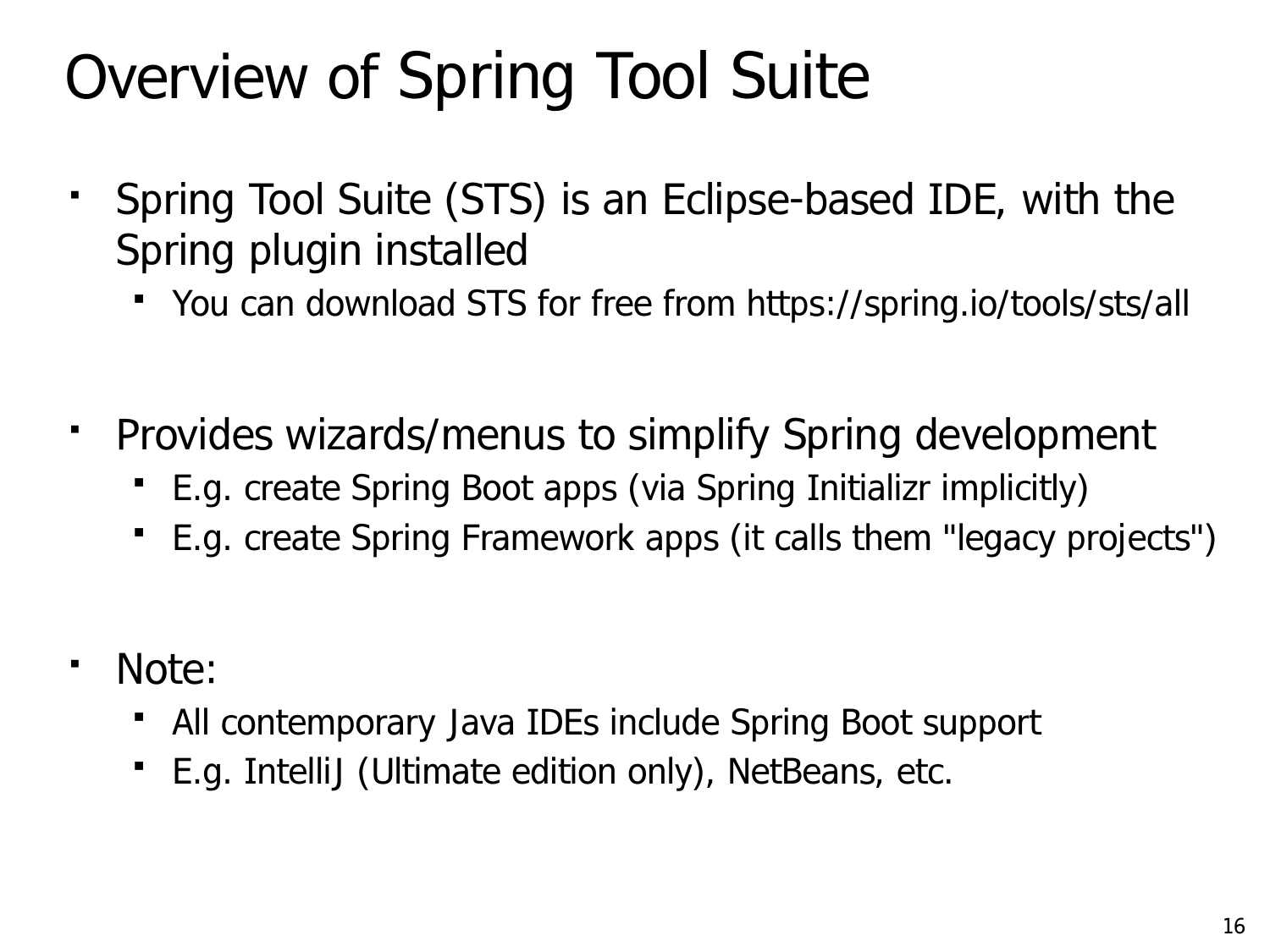

# Overview of Spring Tool Suite
Spring Tool Suite (STS) is an Eclipse-based IDE, with the Spring plugin installed
You can download STS for free from https://spring.io/tools/sts/all

Provides wizards/menus to simplify Spring development
E.g. create Spring Boot apps (via Spring Initializr implicitly)
E.g. create Spring Framework apps (it calls them "legacy projects")

Note:
All contemporary Java IDEs include Spring Boot support
E.g. IntelliJ (Ultimate edition only), NetBeans, etc.
16